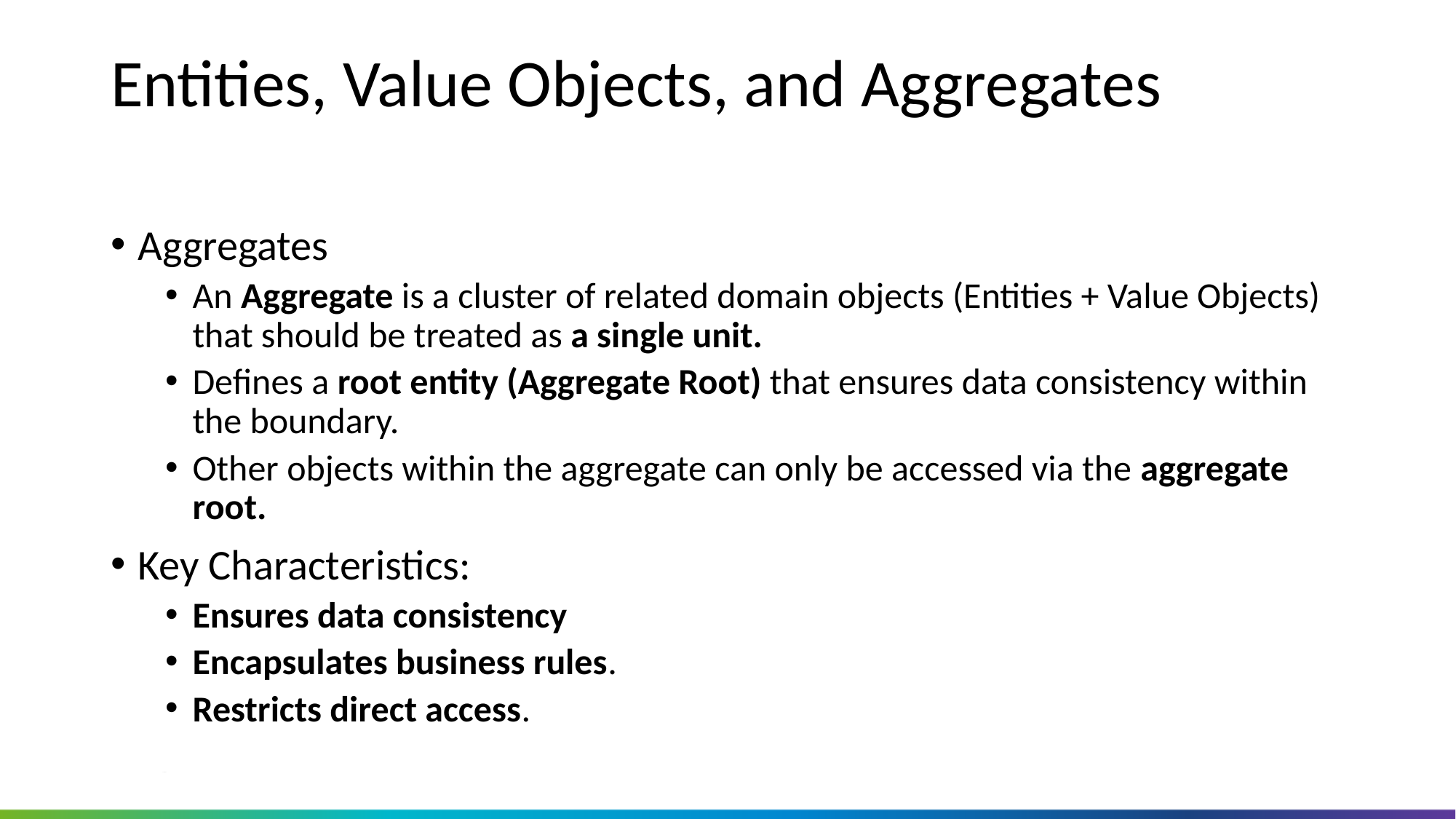

Entities, Value Objects, and Aggregates
Aggregates
An Aggregate is a cluster of related domain objects (Entities + Value Objects) that should be treated as a single unit.
Defines a root entity (Aggregate Root) that ensures data consistency within the boundary.
Other objects within the aggregate can only be accessed via the aggregate root.
Key Characteristics:
Ensures data consistency
Encapsulates business rules.
Restricts direct access.